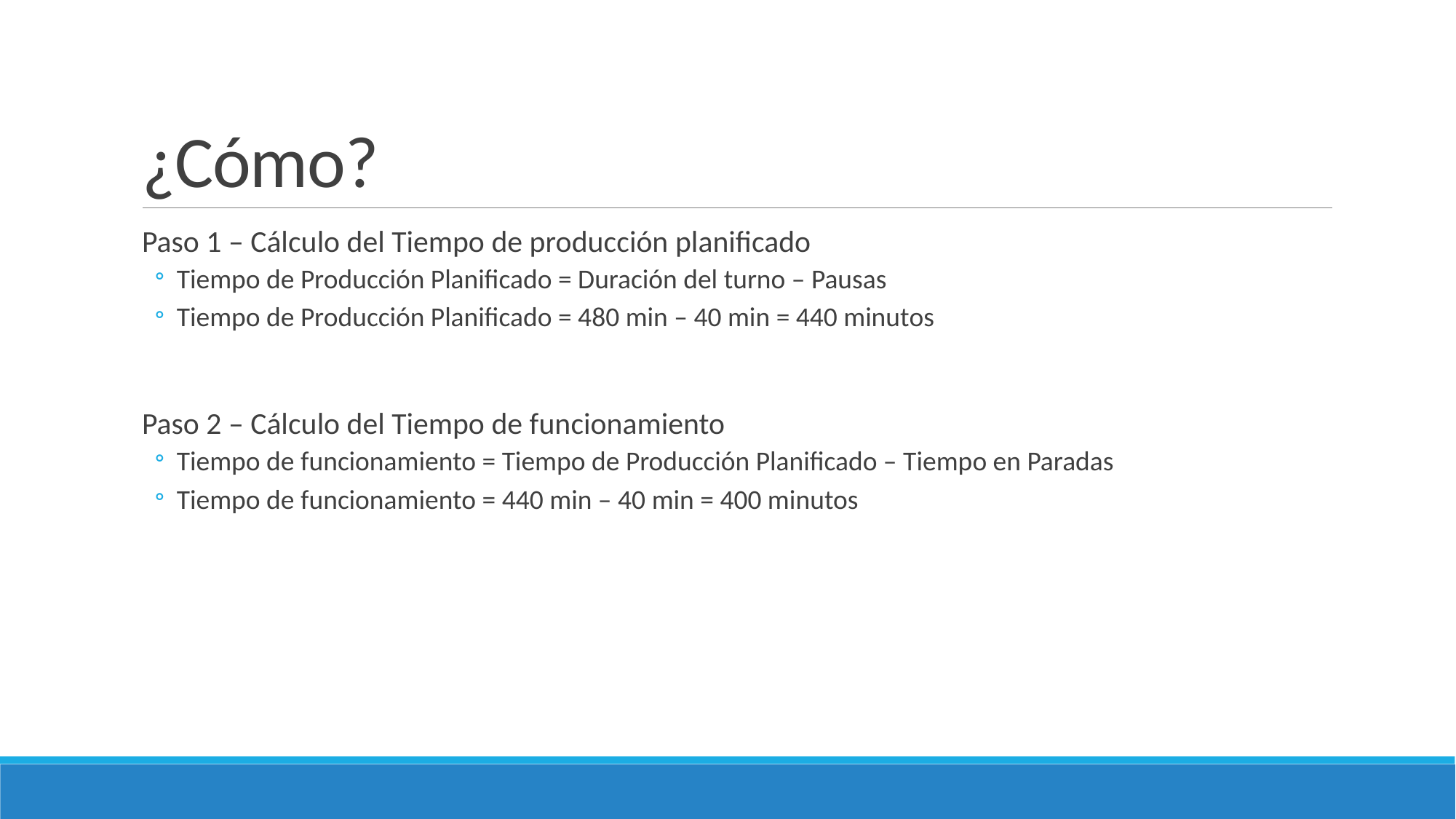

# ¿Cómo?
Paso 1 – Cálculo del Tiempo de producción planificado
Tiempo de Producción Planificado = Duración del turno – Pausas
Tiempo de Producción Planificado = 480 min – 40 min = 440 minutos

Paso 2 – Cálculo del Tiempo de funcionamiento
Tiempo de funcionamiento = Tiempo de Producción Planificado – Tiempo en Paradas
Tiempo de funcionamiento = 440 min – 40 min = 400 minutos